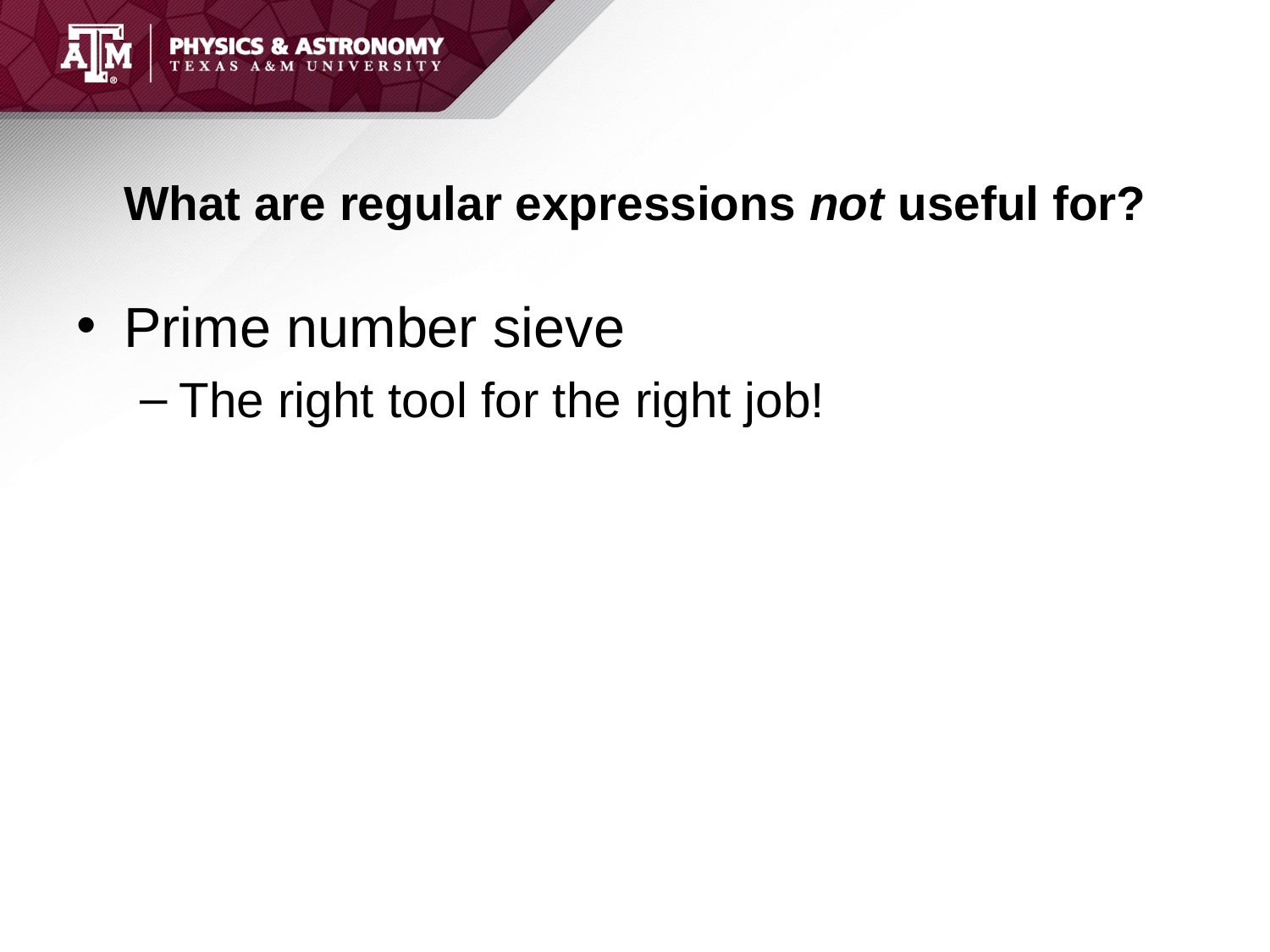

# What are regular expressions not useful for?
Prime number sieve
The right tool for the right job!